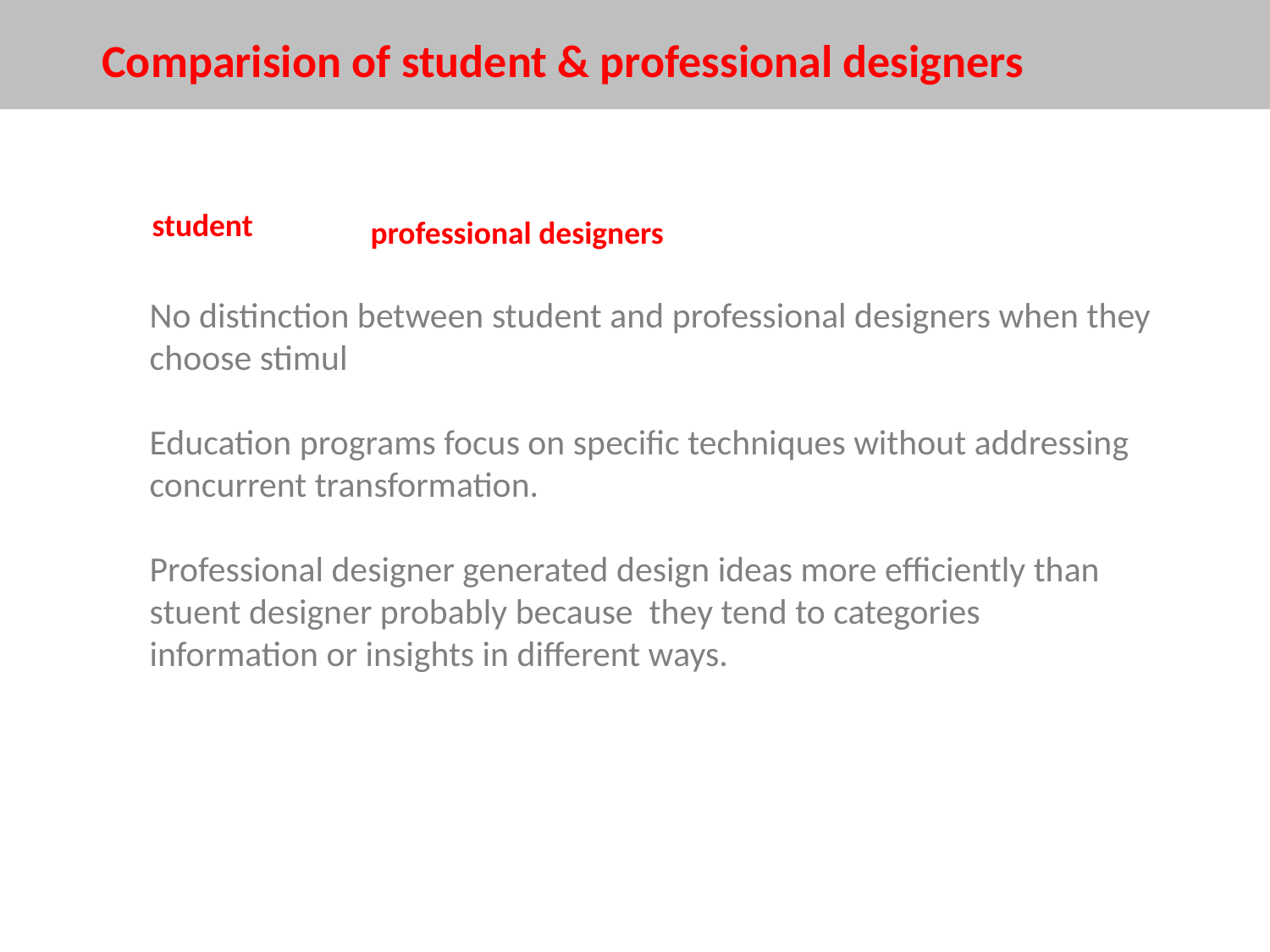

Comparision of student & professional designers
student
professional designers
No distinction between student and professional designers when they choose stimul

Education programs focus on specific techniques without addressing concurrent transformation.

Professional designer generated design ideas more efficiently than stuent designer probably because  they tend to categories information or insights in different ways.